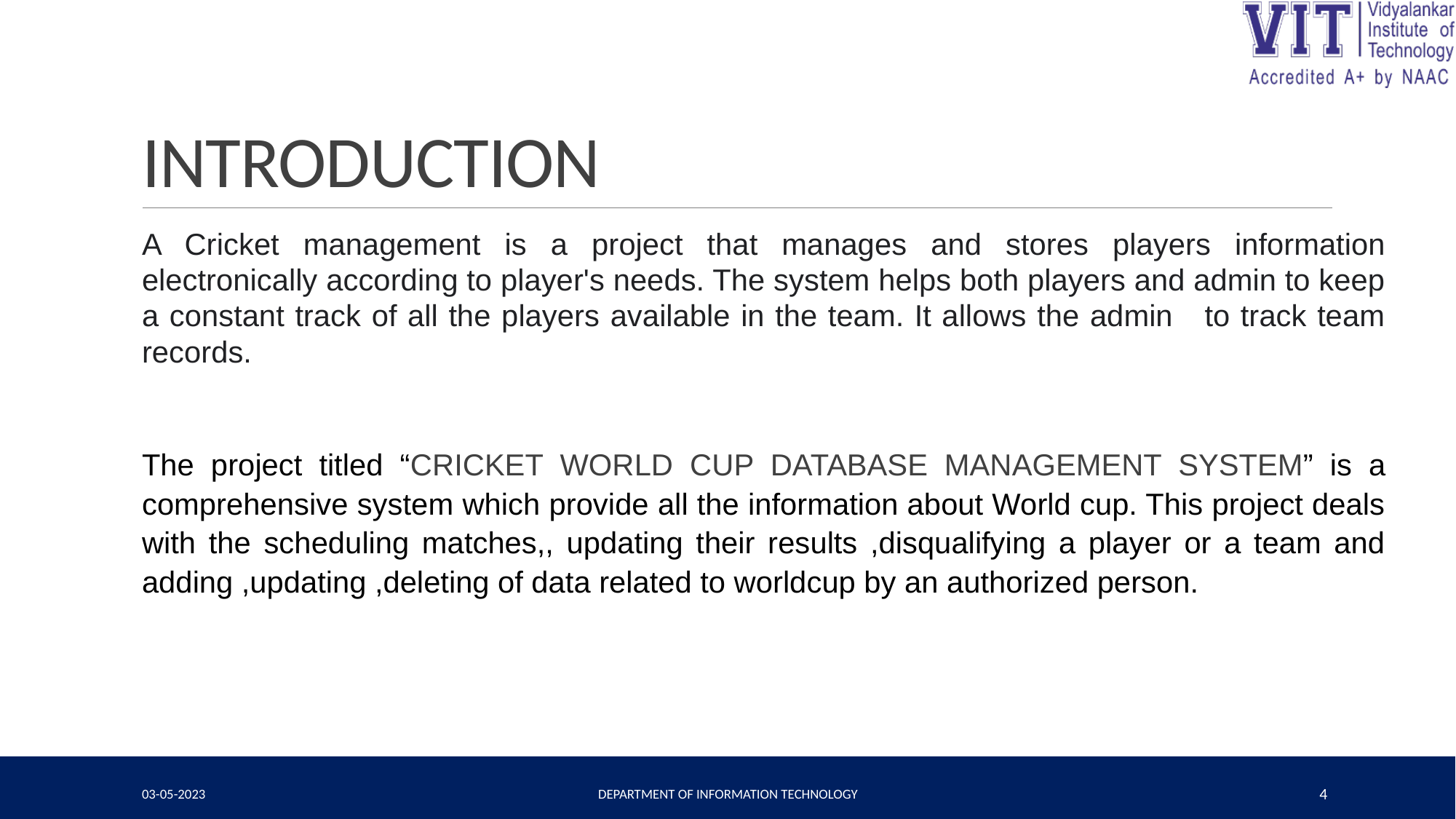

# INTRODUCTION
A Cricket management is a project that manages and stores players information electronically according to player's needs. The system helps both players and admin to keep a constant track of all the players available in the team. It allows the admin   to track team records.

The project titled “CRICKET WORLD CUP DATABASE MANAGEMENT SYSTEM” is a comprehensive system which provide all the information about World cup. This project deals with the scheduling matches,, updating their results ,disqualifying a player or a team and adding ,updating ,deleting of data related to worldcup by an authorized person.

03-05-2023
Department of Information Technology
4